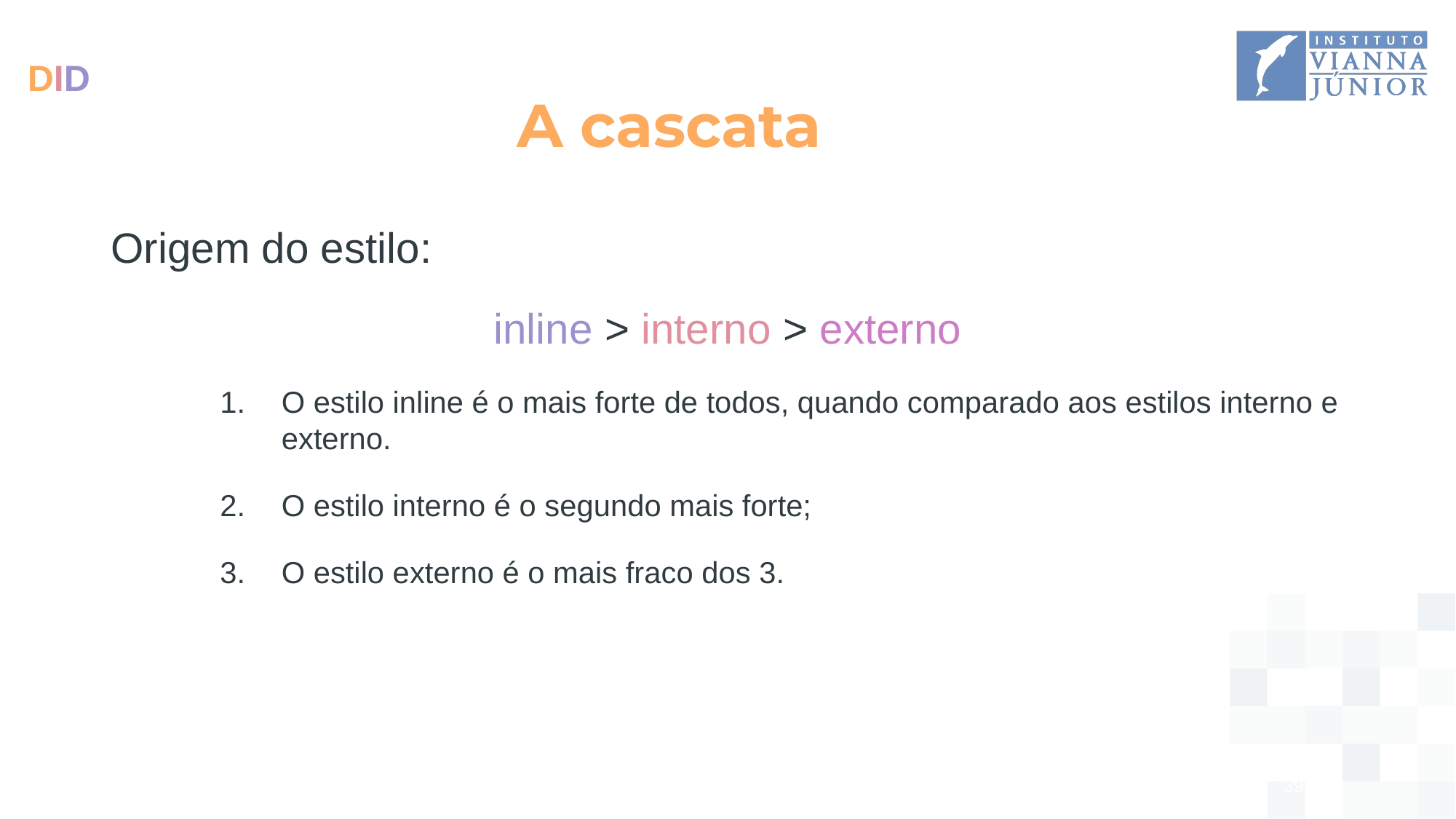

# A cascata
Origem do estilo:
inline > interno > externo
O estilo inline é o mais forte de todos, quando comparado aos estilos interno e externo.
O estilo interno é o segundo mais forte;
O estilo externo é o mais fraco dos 3.

39